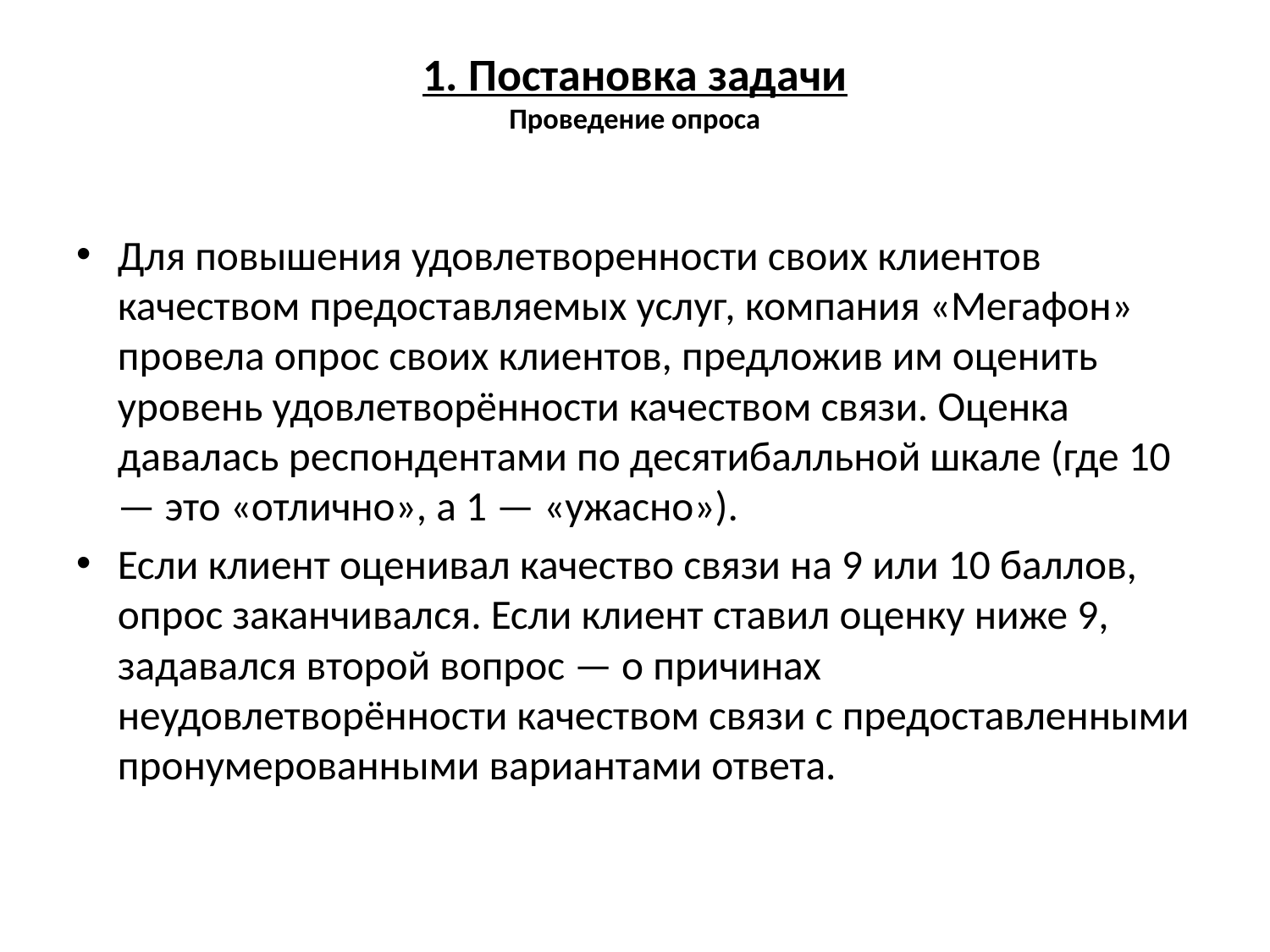

# 1. Постановка задачи Проведение опроса
Для повышения удовлетворенности своих клиентов качеством предоставляемых услуг, компания «Мегафон» провела опрос своих клиентов, предложив им оценить уровень удовлетворённости качеством связи. Оценка давалась респондентами по десятибалльной шкале (где 10 — это «отлично», а 1 — «ужасно»).
Если клиент оценивал качество связи на 9 или 10 баллов, опрос заканчивался. Если клиент ставил оценку ниже 9, задавался второй вопрос — о причинах неудовлетворённости качеством связи с предоставленными пронумерованными вариантами ответа.